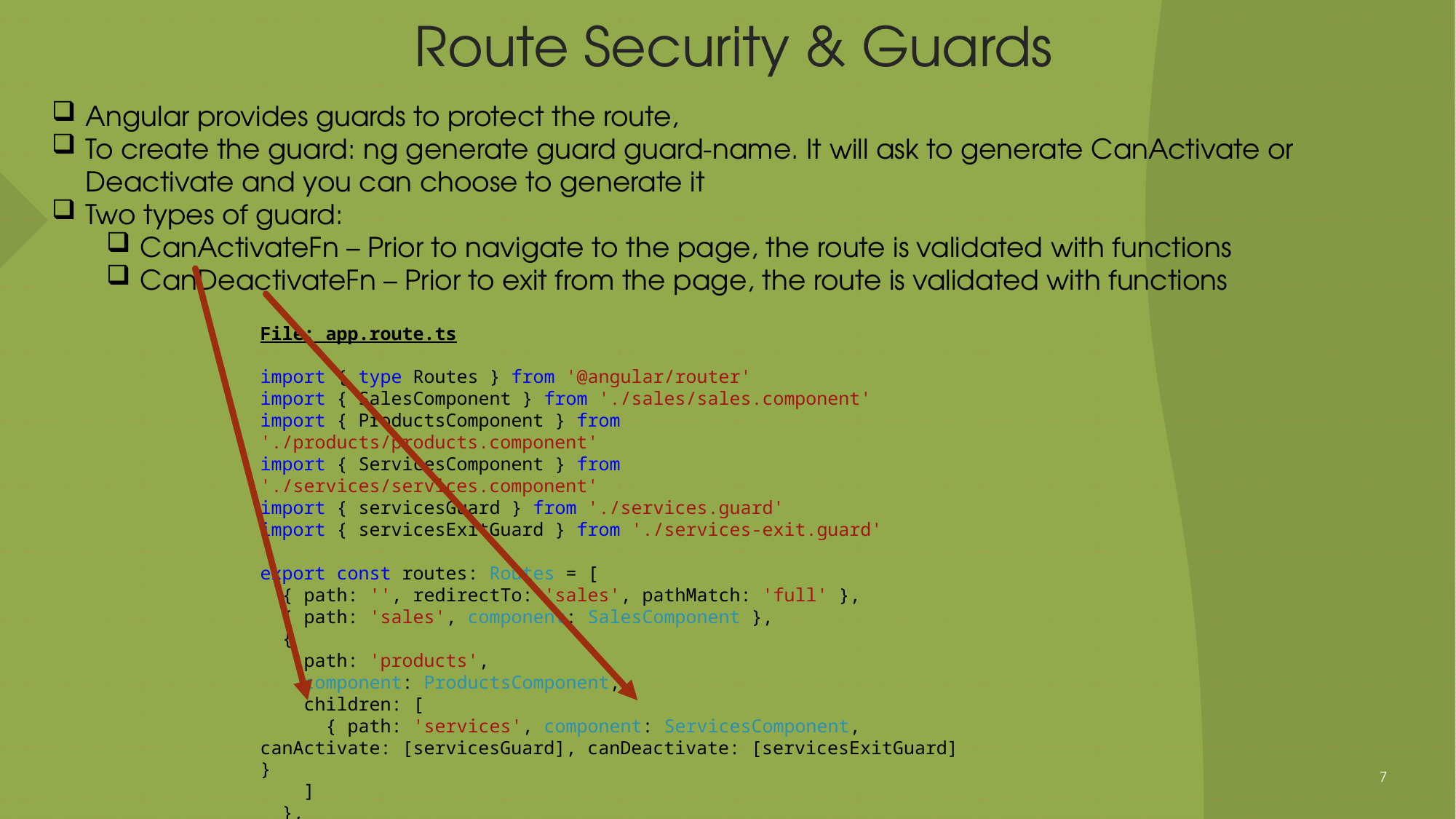

# Route Security & Guards
Angular provides guards to protect the route,
To create the guard: ng generate guard guard-name. It will ask to generate CanActivate or Deactivate and you can choose to generate it
Two types of guard:
CanActivateFn – Prior to navigate to the page, the route is validated with functions
CanDeactivateFn – Prior to exit from the page, the route is validated with functions
File: app.route.ts

import { type Routes } from '@angular/router'
import { SalesComponent } from './sales/sales.component'
import { ProductsComponent } from './products/products.component'
import { ServicesComponent } from './services/services.component'
import { servicesGuard } from './services.guard'
import { servicesExitGuard } from './services-exit.guard'

export const routes: Routes = [
  { path: '', redirectTo: 'sales', pathMatch: 'full' },
  { path: 'sales', component: SalesComponent },
  {
    path: 'products',
    component: ProductsComponent,
    children: [
      { path: 'services', component: ServicesComponent, canActivate: [servicesGuard], canDeactivate: [servicesExitGuard] }
    ]
  },
  { path: '**', redirectTo: 'sales' }
]
7